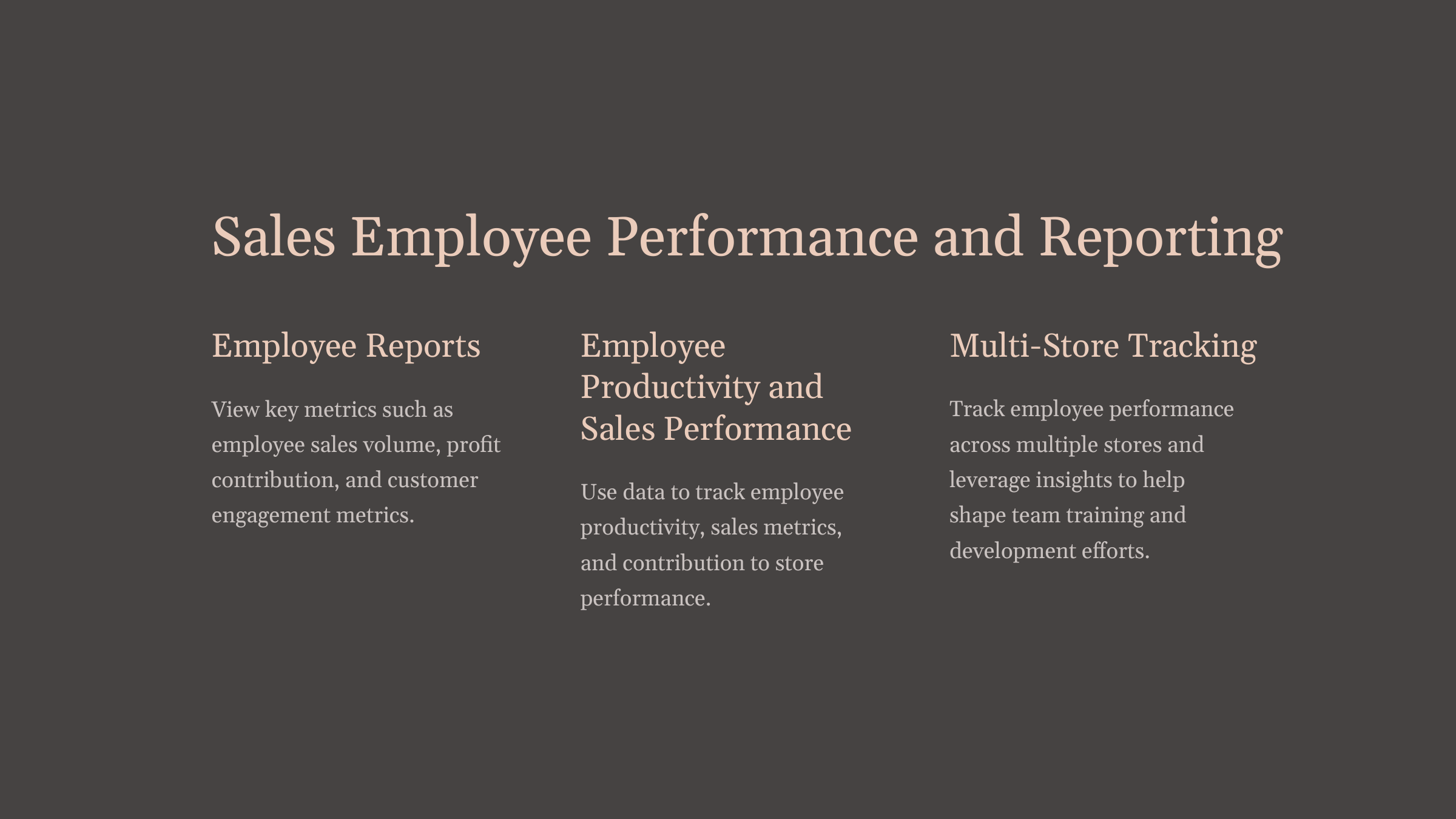

Sales Employee Performance and Reporting
Employee Reports
Employee Productivity and Sales Performance
Multi-Store Tracking
View key metrics such as employee sales volume, profit contribution, and customer engagement metrics.
Track employee performance across multiple stores and leverage insights to help shape team training and development efforts.
Use data to track employee productivity, sales metrics, and contribution to store performance.